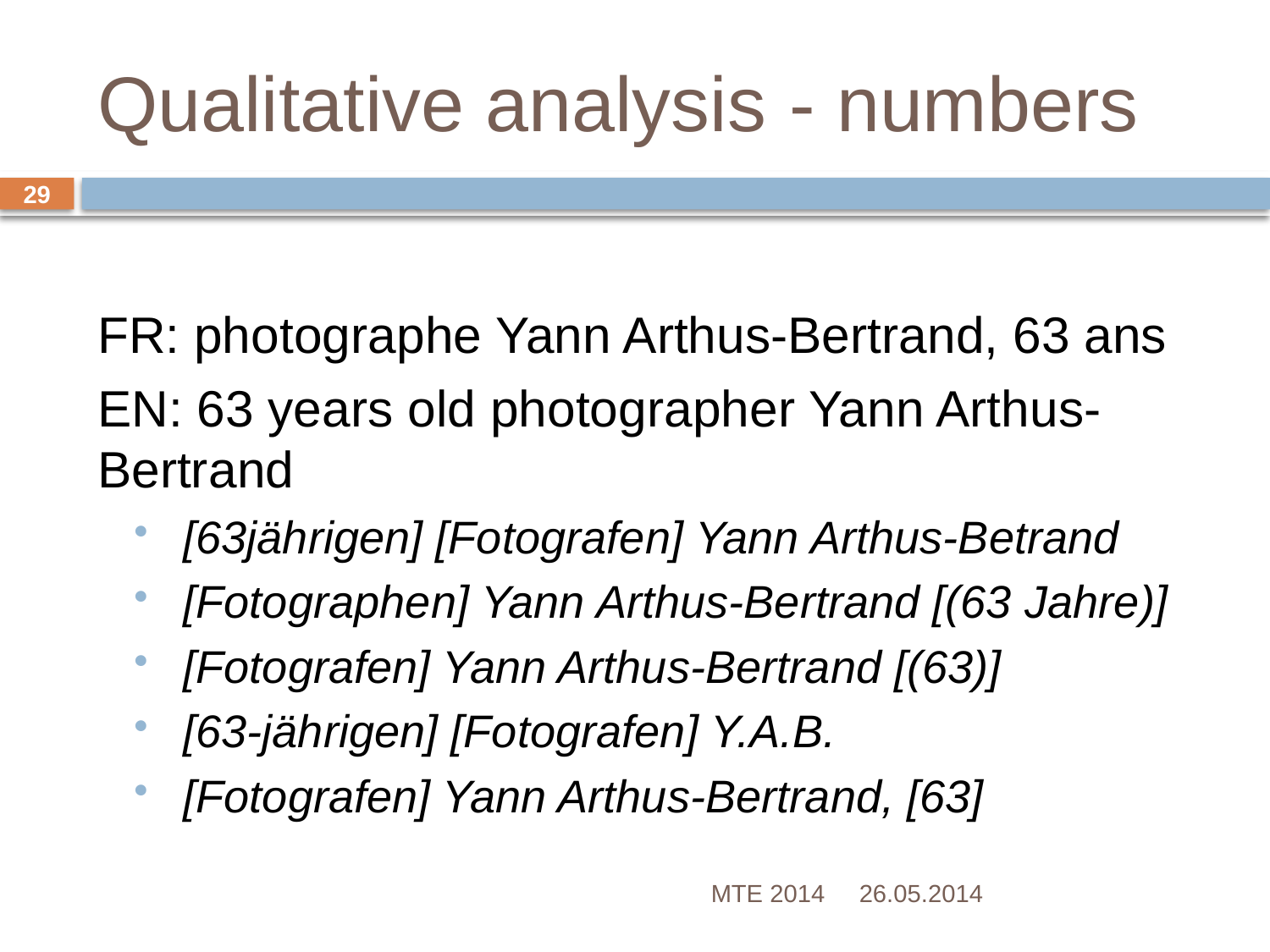

# Qualitative analysis - numbers
29

FR: photographe Yann Arthus-Bertrand, 63 ans
EN: 63 years old photographer Yann Arthus-Bertrand
[63jährigen] [Fotografen] Yann Arthus-Betrand
[Fotographen] Yann Arthus-Bertrand [(63 Jahre)]
[Fotografen] Yann Arthus-Bertrand [(63)]
[63-jährigen] [Fotografen] Y.A.B.
[Fotografen] Yann Arthus-Bertrand, [63]
MTE 2014
26.05.2014